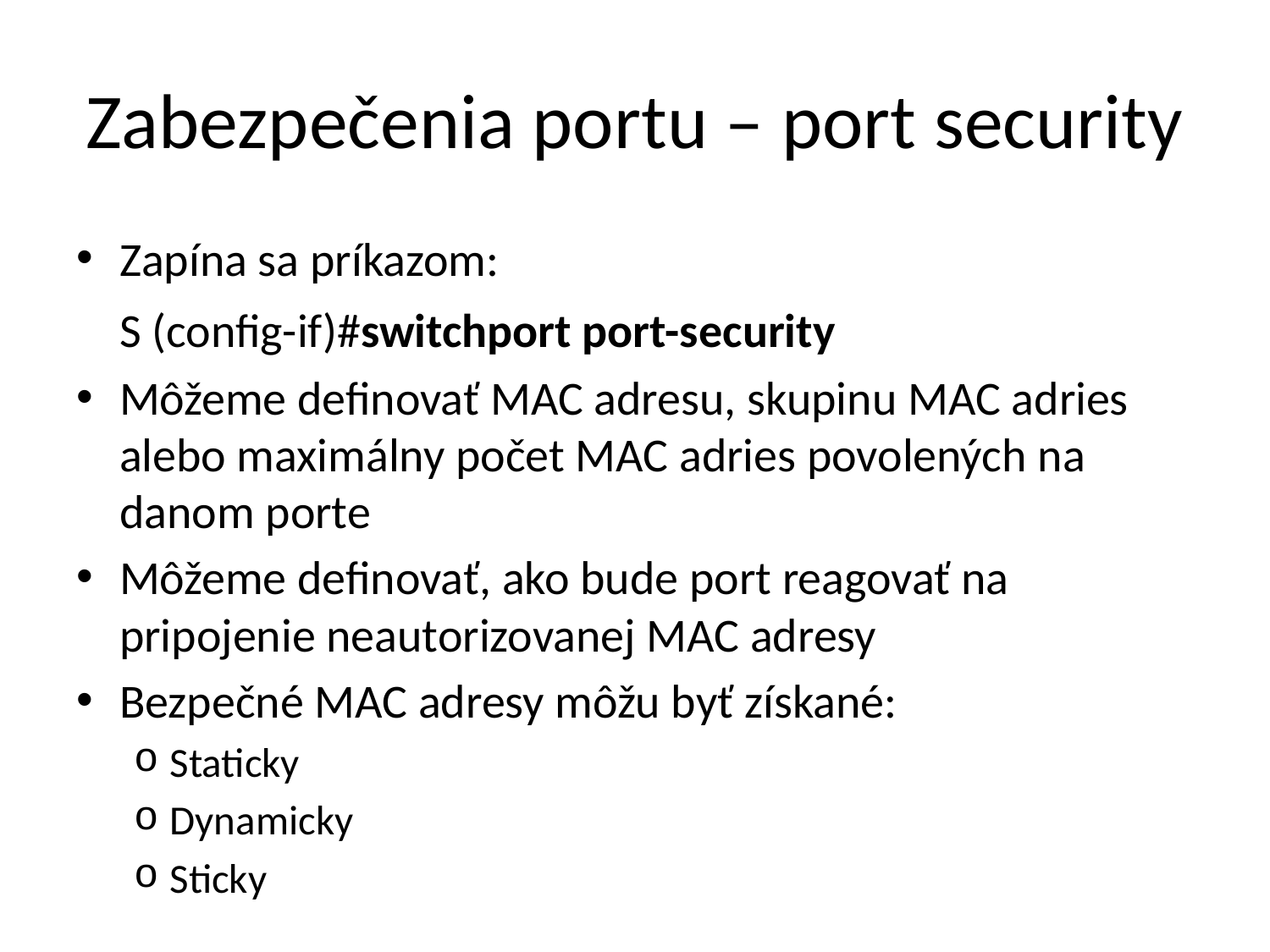

# Zabezpečenia portu – port security
Zapína sa príkazom:
	S (config-if)#switchport port-security
Môžeme definovať MAC adresu, skupinu MAC adries alebo maximálny počet MAC adries povolených na danom porte
Môžeme definovať, ako bude port reagovať na pripojenie neautorizovanej MAC adresy
Bezpečné MAC adresy môžu byť získané:
Staticky
Dynamicky
Sticky